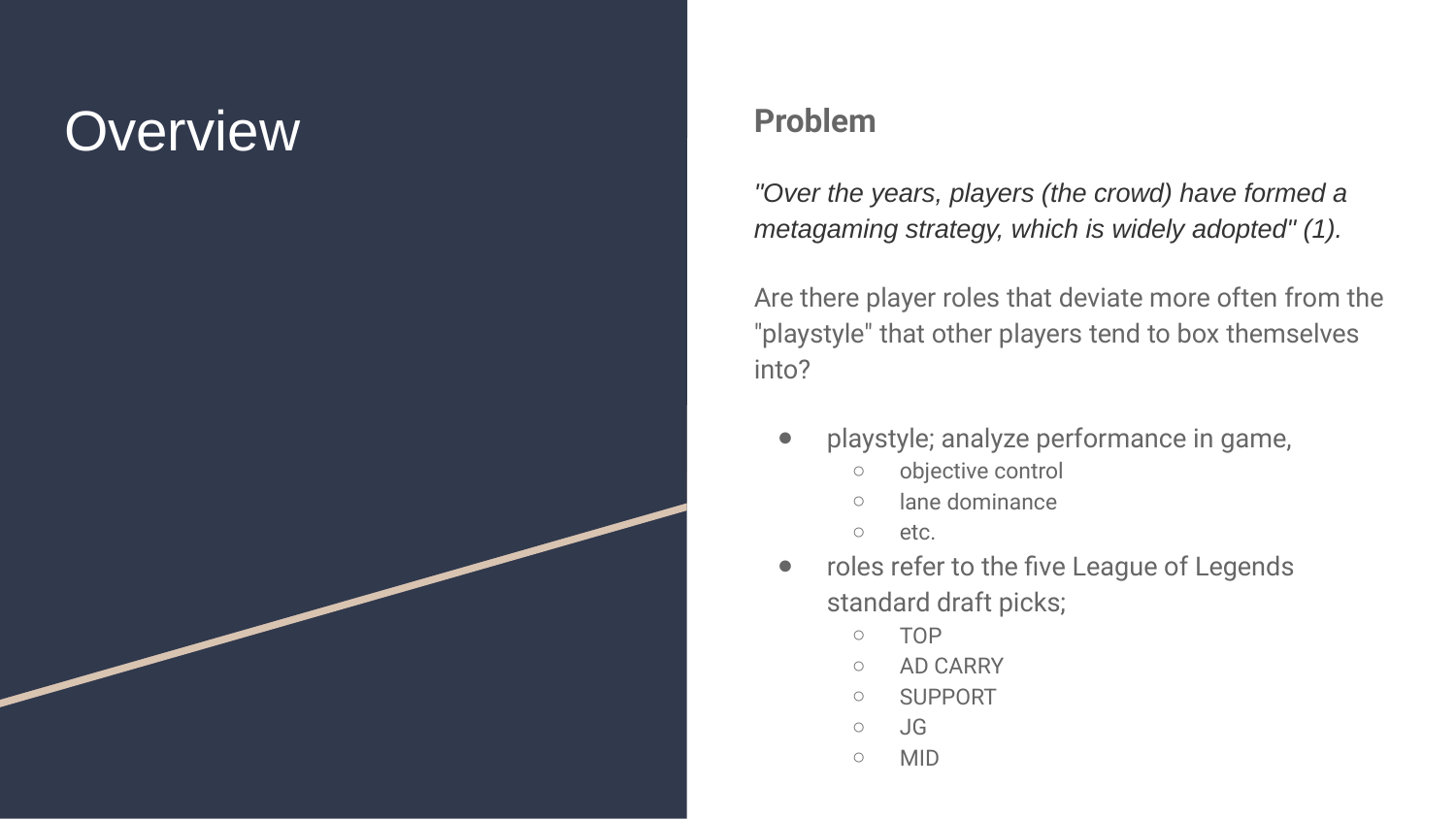

# Overview
Problem
"Over the years, players (the crowd) have formed a metagaming strategy, which is widely adopted" (1).
Are there player roles that deviate more often from the "playstyle" that other players tend to box themselves into?
playstyle; analyze performance in game,
objective control
lane dominance
etc.
roles refer to the five League of Legends standard draft picks;
TOP
AD CARRY
SUPPORT
JG
MID